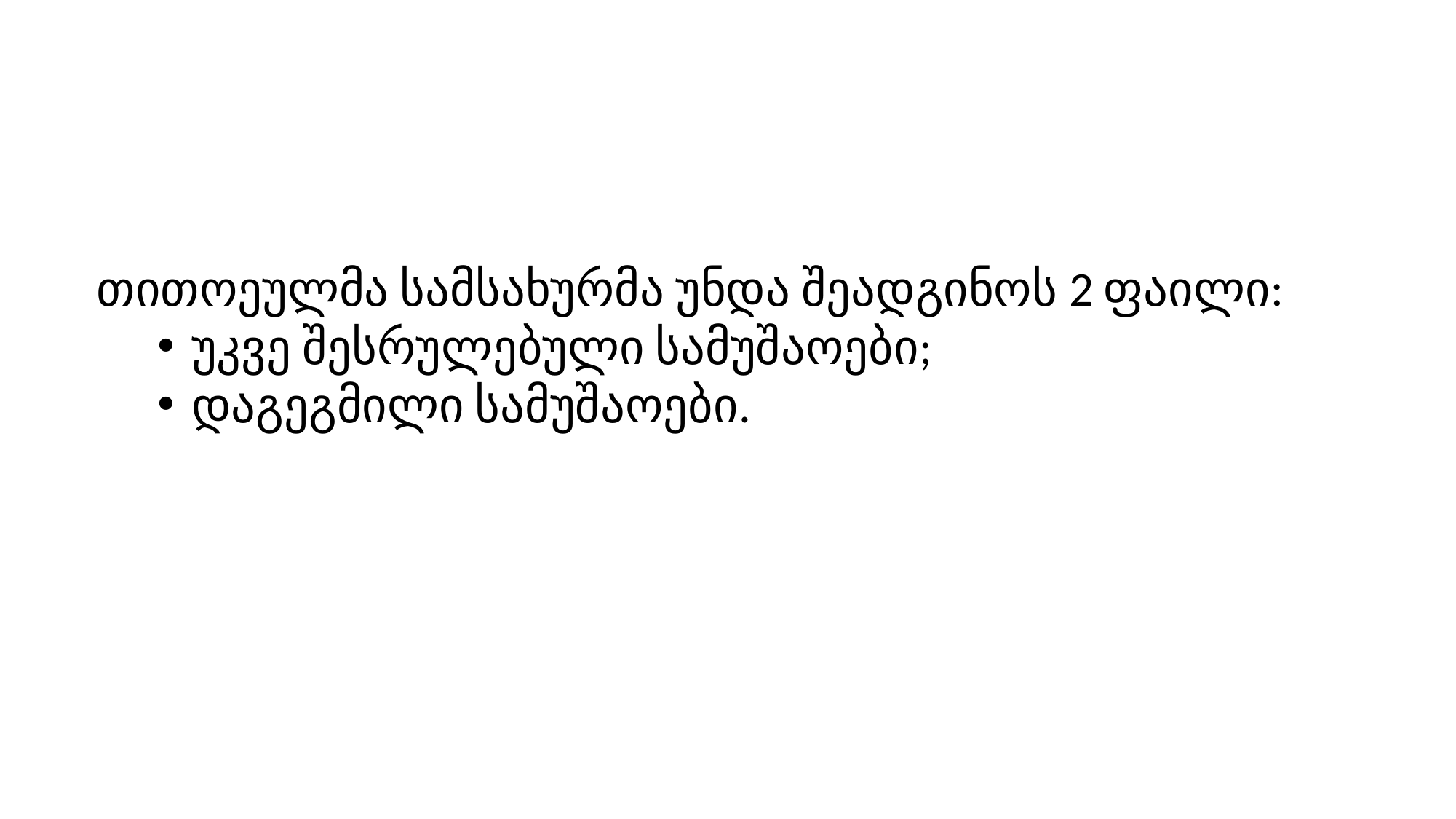

თითოეულმა სამსახურმა უნდა შეადგინოს 2 ფაილი:
უკვე შესრულებული სამუშაოები;
დაგეგმილი სამუშაოები.